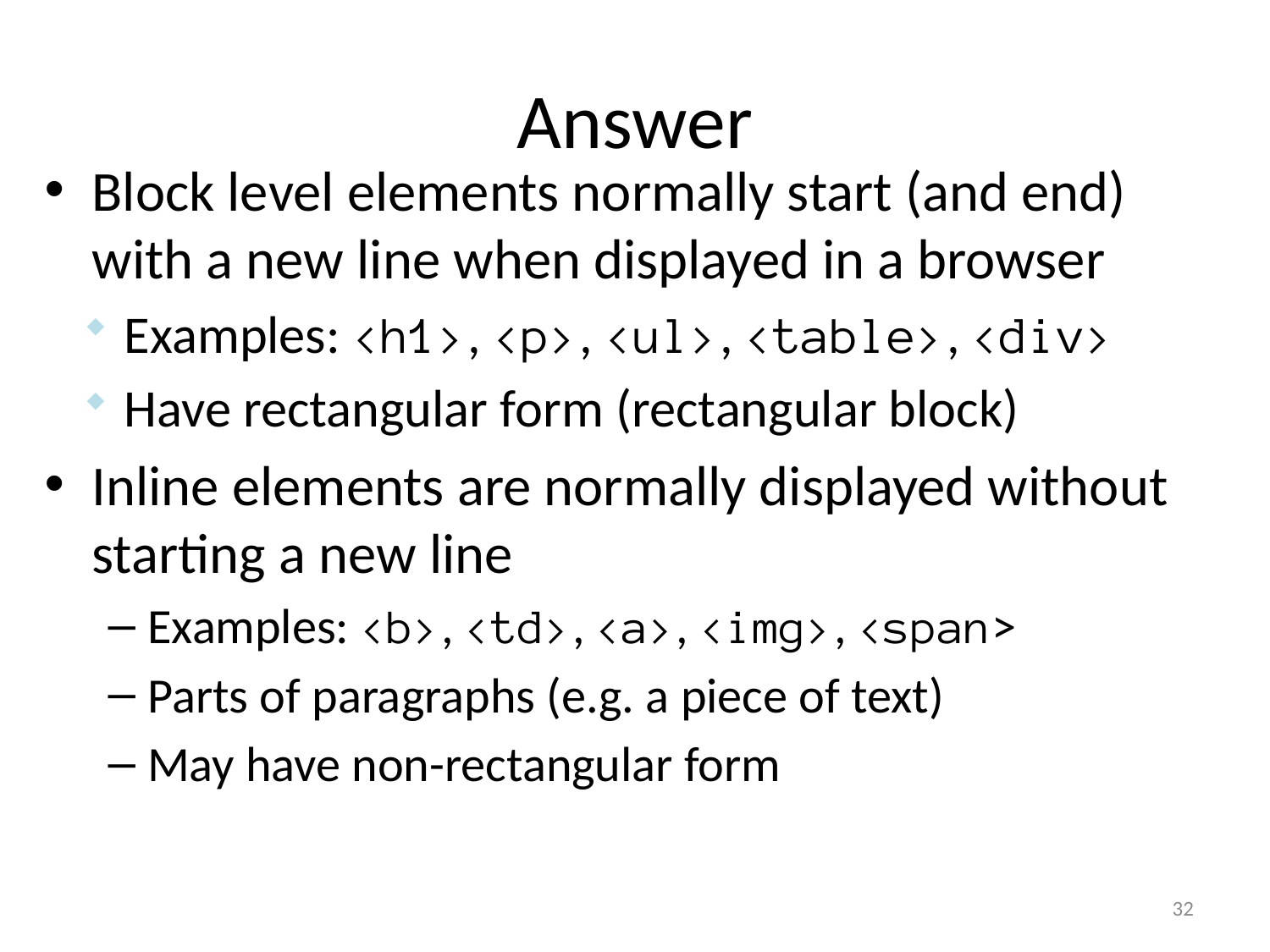

# Answer
Block level elements normally start (and end) with a new line when displayed in a browser
Examples: <h1>, <p>, <ul>, <table>, <div>
Have rectangular form (rectangular block)
Inline elements are normally displayed without starting a new line
Examples: <b>, <td>, <a>, <img>, <span>
Parts of paragraphs (e.g. a piece of text)
May have non-rectangular form
32